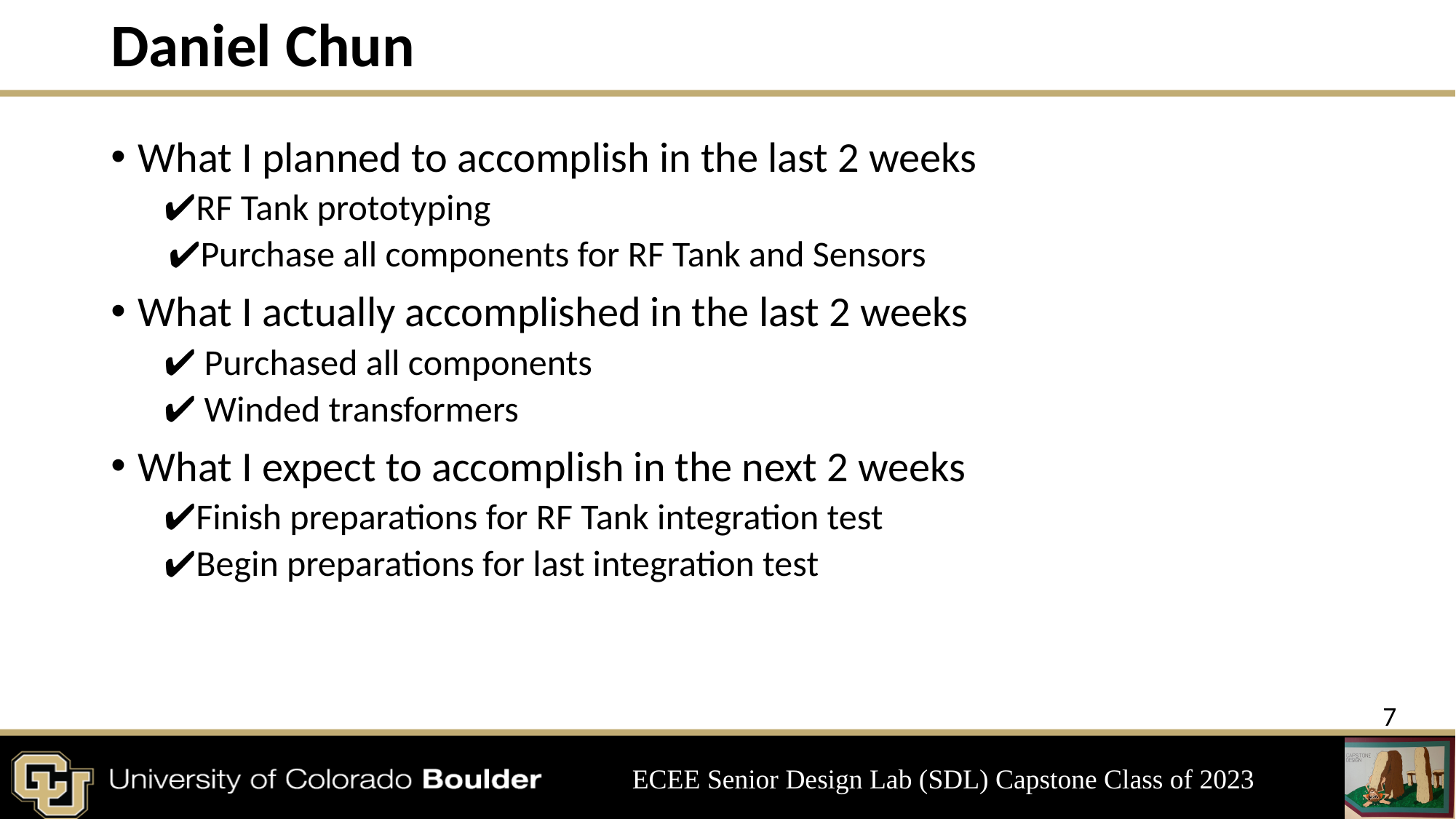

# Daniel Chun
What I planned to accomplish in the last 2 weeks
RF Tank prototyping
Purchase all components for RF Tank and Sensors
What I actually accomplished in the last 2 weeks
 Purchased all components
 Winded transformers
What I expect to accomplish in the next 2 weeks
Finish preparations for RF Tank integration test
Begin preparations for last integration test
7